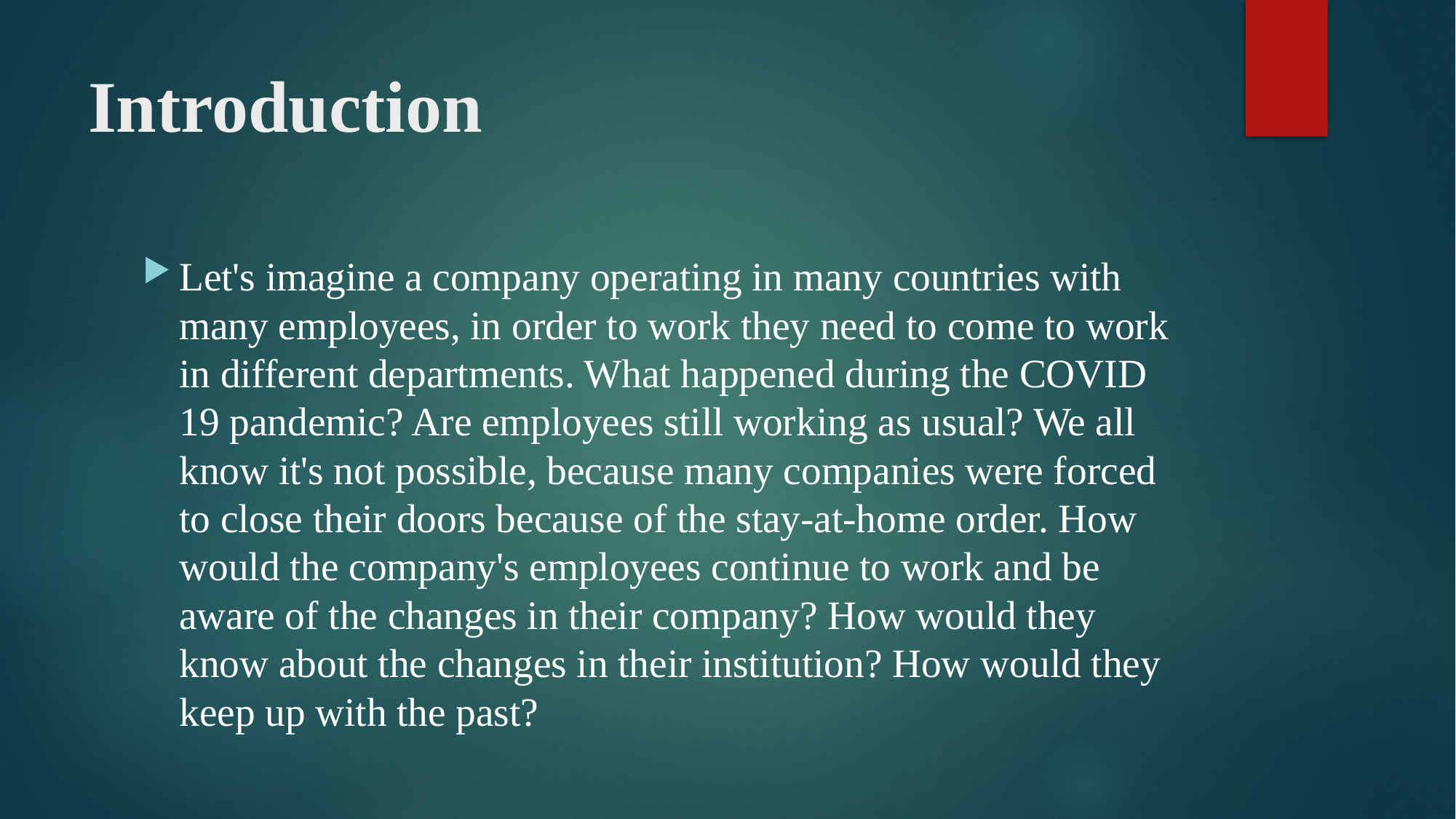

# Introduction
Let's imagine a company operating in many countries with many employees, in order to work they need to come to work in different departments. What happened during the COVID 19 pandemic? Are employees still working as usual? We all know it's not possible, because many companies were forced to close their doors because of the stay-at-home order. How would the company's employees continue to work and be aware of the changes in their company? How would they know about the changes in their institution? How would they keep up with the past?